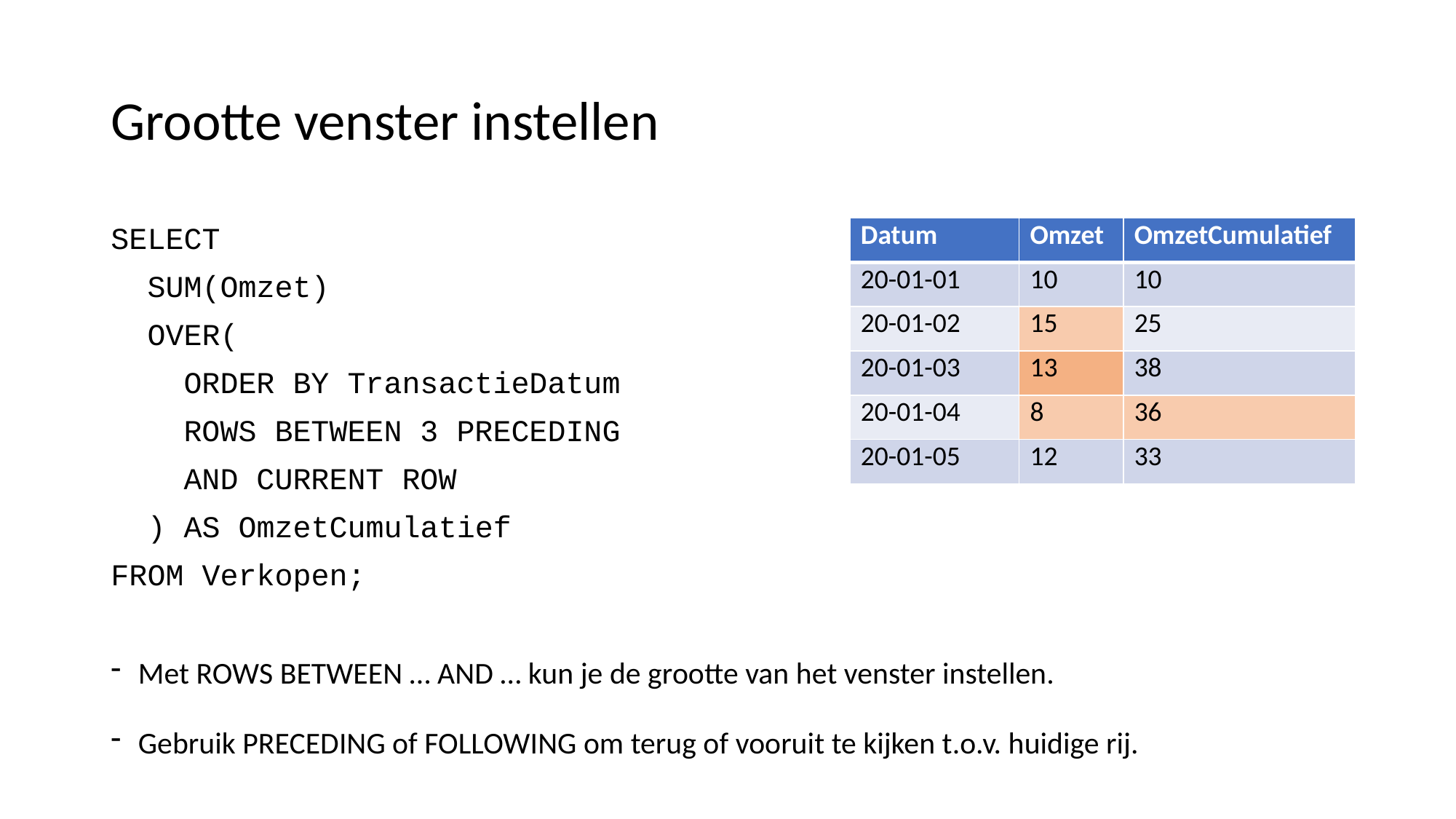

# Grootte venster instellen
SELECT
  SUM(Omzet)
  OVER(
    ORDER BY TransactieDatum
    ROWS BETWEEN 3 PRECEDING
    AND CURRENT ROW
  ) AS OmzetCumulatief
FROM Verkopen;
| Datum | Omzet | OmzetCumulatief |
| --- | --- | --- |
| 20-01-01 | 10 | 10 |
| 20-01-02 | 15 | 25 |
| 20-01-03 | 13 | 38 |
| 20-01-04 | 8 | 36 |
| 20-01-05 | 12 | 33 |
Met ROWS BETWEEN … AND … kun je de grootte van het venster instellen.
Gebruik PRECEDING of FOLLOWING om terug of vooruit te kijken t.o.v. huidige rij.